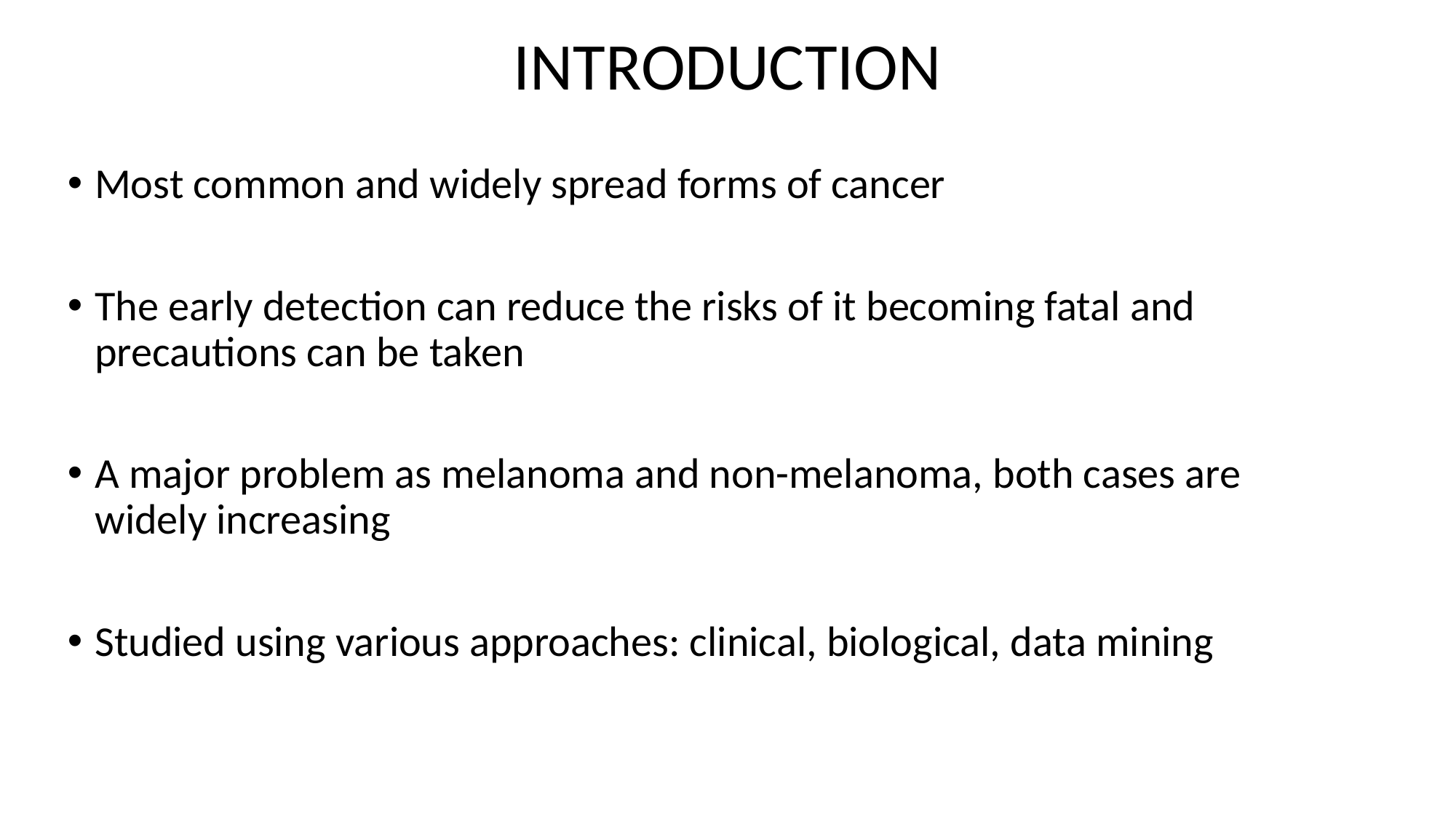

# INTRODUCTION
Most common and widely spread forms of cancer

The early detection can reduce the risks of it becoming fatal and precautions can be taken

A major problem as melanoma and non-melanoma, both cases are widely increasing

Studied using various approaches: clinical, biological, data mining